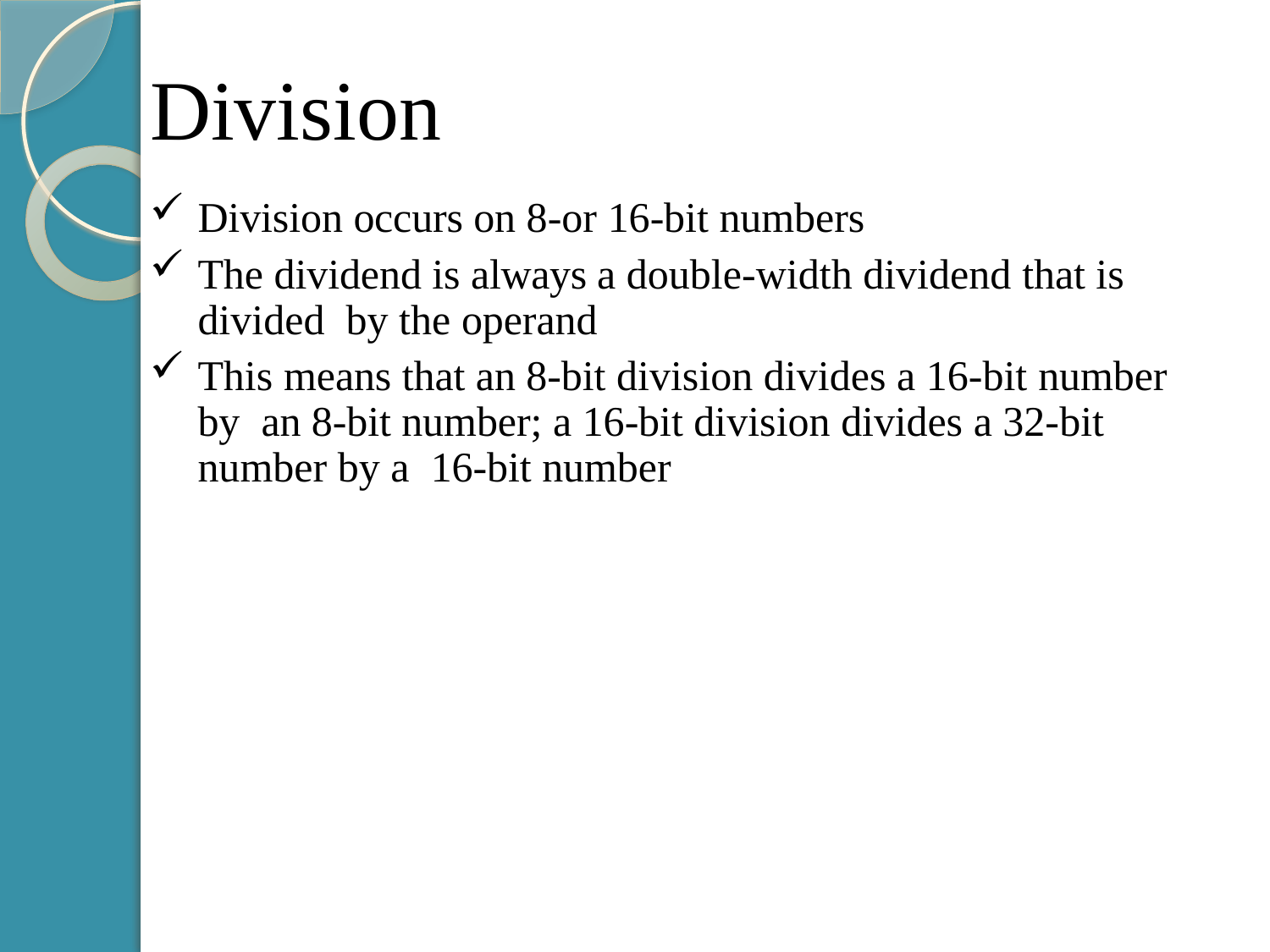

# Division
Division occurs on 8-or 16-bit numbers
The dividend is always a double-width dividend that is divided  by the operand
This means that an 8-bit division divides a 16-bit number by  an 8-bit number; a 16-bit division divides a 32-bit number by a  16-bit number